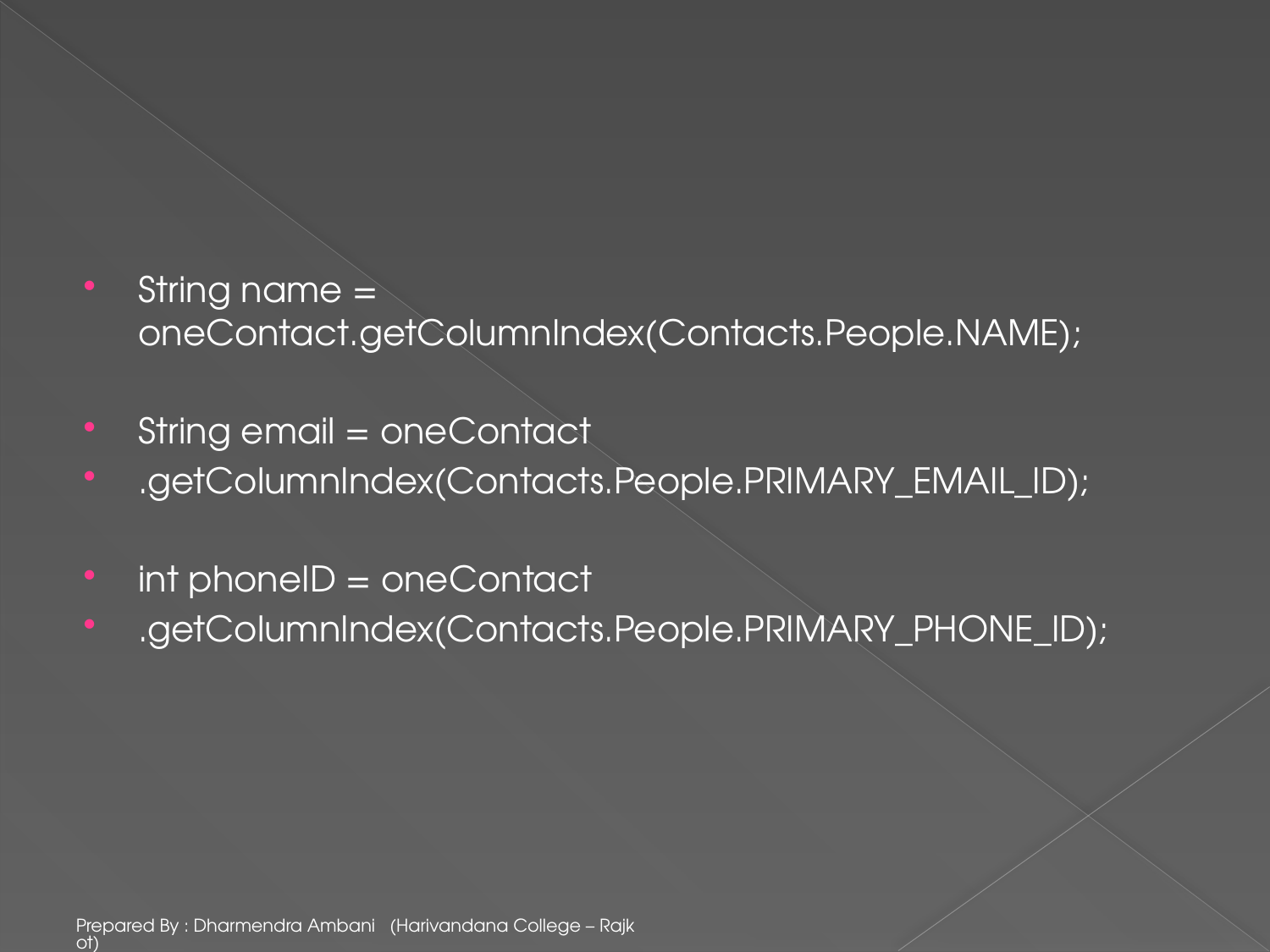

#
String name = oneContact.getColumnIndex(Contacts.People.NAME);

String email = oneContact
.getColumnIndex(Contacts.People.PRIMARY_EMAIL_ID);

int phoneID = oneContact
.getColumnIndex(Contacts.People.PRIMARY_PHONE_ID);

Prepared By : Dharmendra Ambani   (Harivandana College – Rajkot)